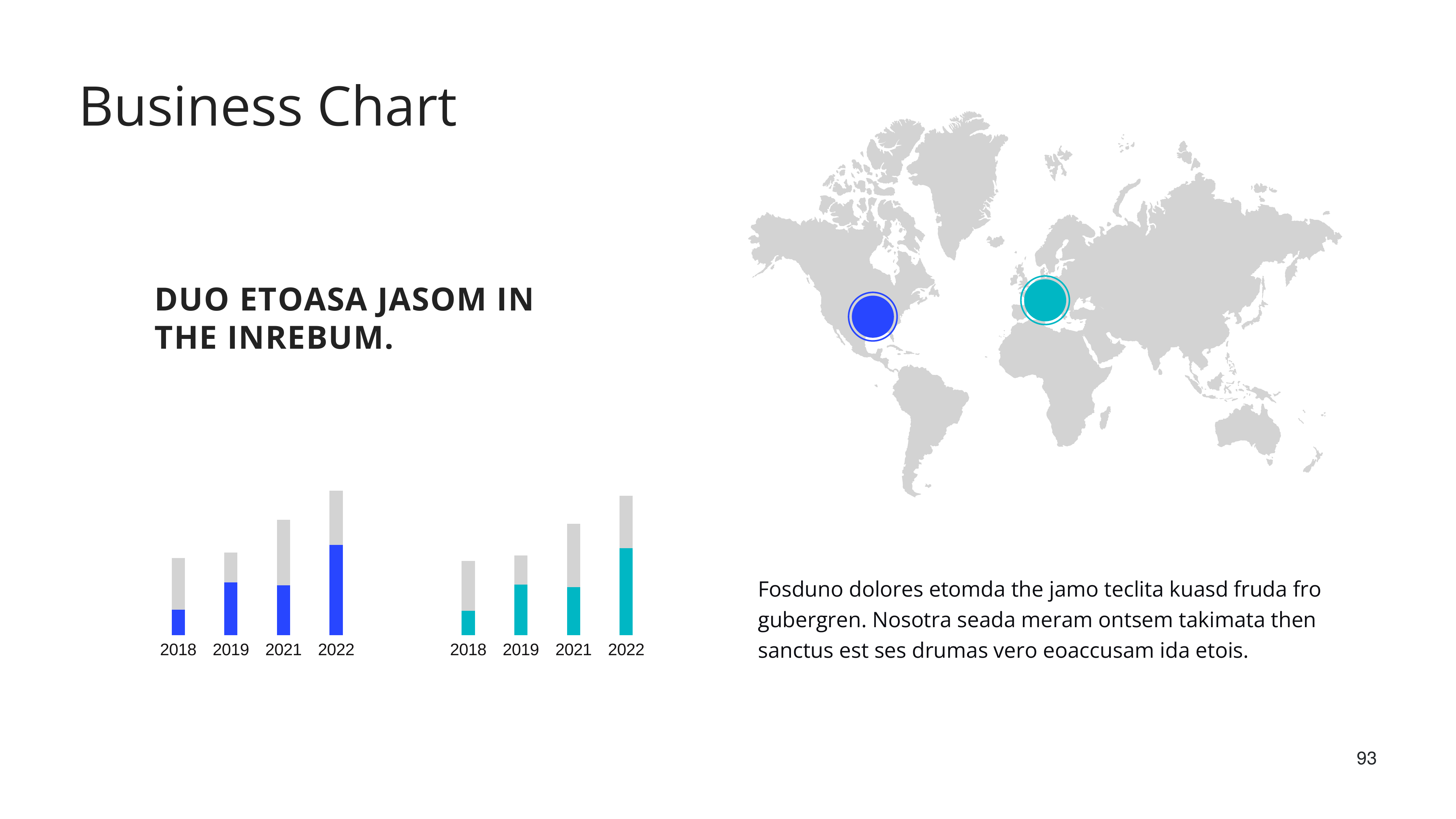

Business Chart

duo etoasa jasom IN THE inrebum.

### Chart

| Category | Onre | Two |
|---|---|---|
| 2018 | 27.0 | 55.0 |
| 2019 | 56.0 | 32.0 |
| 2021 | 53.0 | 70.0 |
| 2022 | 96.0 | 58.0 |

### Chart

| Category | Onre | Two |
|---|---|---|
| 2018 | 27.0 | 55.0 |
| 2019 | 56.0 | 32.0 |
| 2021 | 53.0 | 70.0 |
| 2022 | 96.0 | 58.0 |
Fosduno dolores etomda the jamo teclita kuasd fruda fro gubergren. Nosotra seada meram ontsem takimata then sanctus est ses drumas vero eoaccusam ida etois.
93